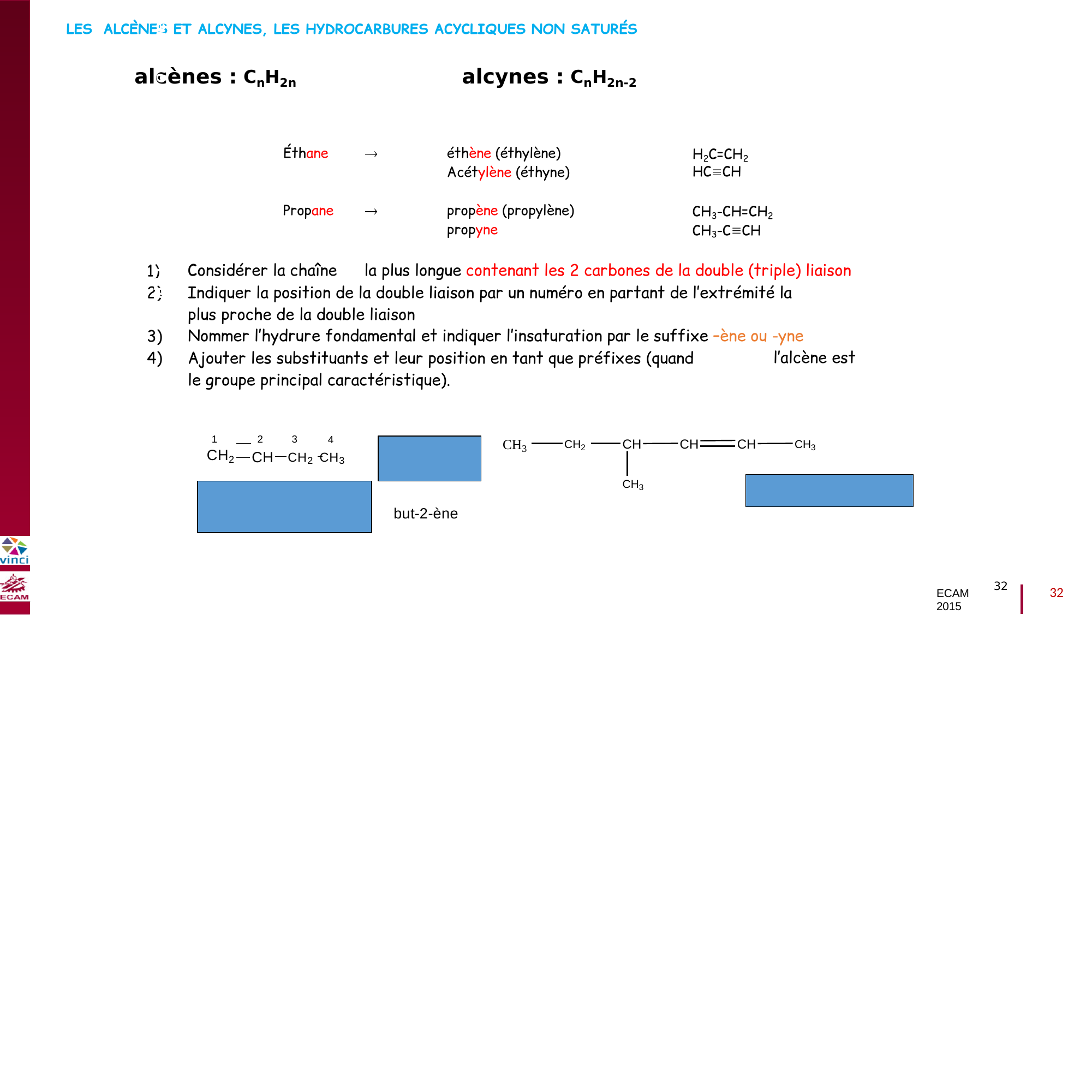

LES
ALCÈNES ET ALCYNES, LES HYDROCARBURES ACYCLIQUES NON SATURÉS
alcènes :
CnH2n
alcynes :
CnH2n-2
→
Éthane
éthène (éthylène)
Acétylène (éthyne)
H2C=CH2
HC≡CH
B2040-Chimie du vivant et environnement
→
Propane
propène (propylène)
propyne
CH3-CH=CH2
CH3-C≡CH
1)
2)
Considérer la chaîne
la plus longue contenant les 2 carbones de la double (triple) liaison
Indiquer la position de la double liaison par un numéro en partant de l’extrémité la
plus proche de la double liaison
Nommer l’hydrure fondamental et indiquer l’insaturation par le suffixe –ène ou -yne
3)
4)
Ajouter les substituants et leur position en tant que préfixes (quand
le groupe principal caractéristique).
l’alcène est

1
CH2
       2
3

4
CH3

but-1-ène

CH2
CH
CH
CH
CH3

CH
CH2  CH3

4-méthylhex-2-ène

CH3

1             2          3          4
CH3     CH   CH  CH3

but-2-ène

32

32
ECAM 2015